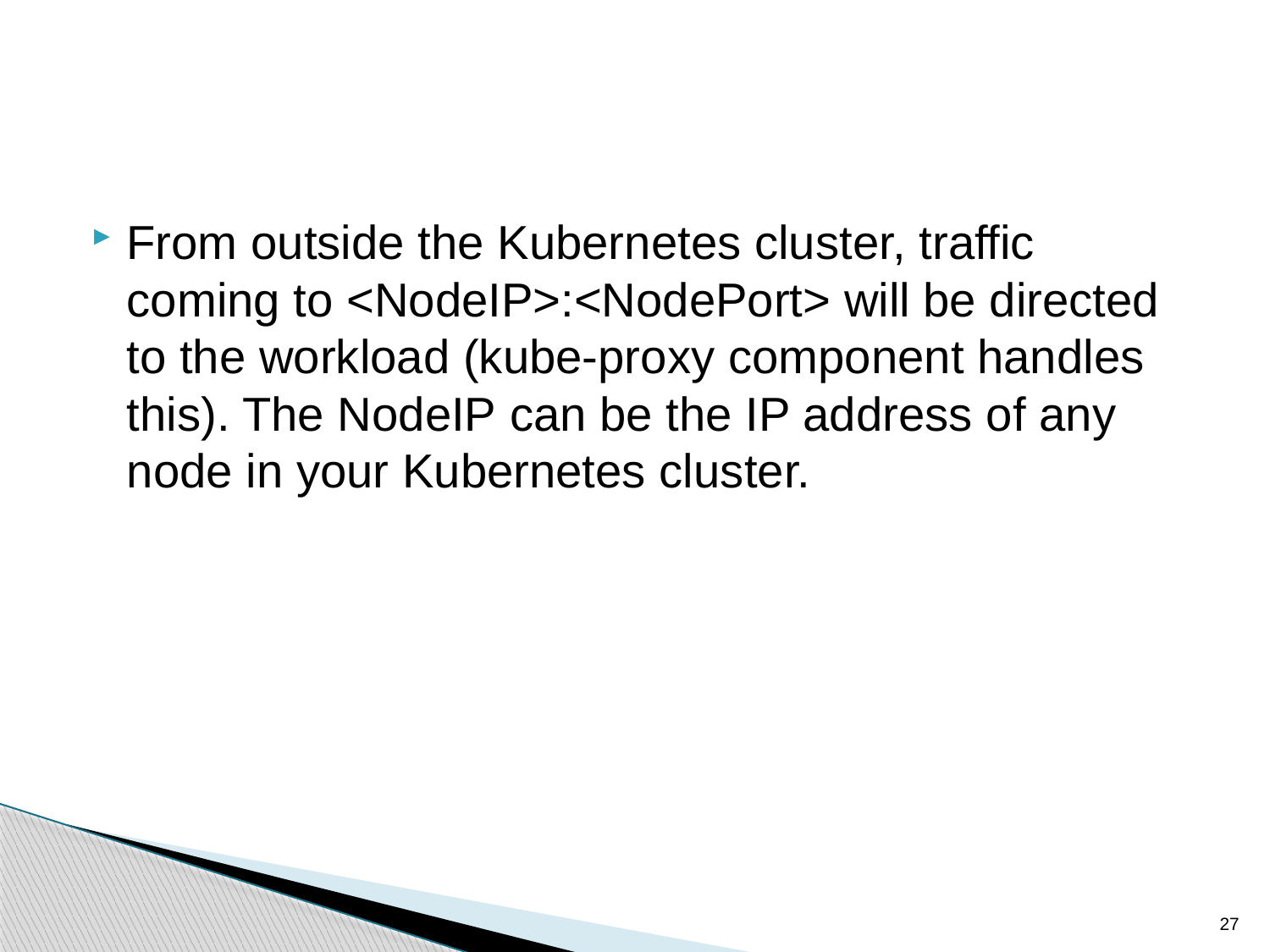

#
From outside the Kubernetes cluster, traffic coming to <NodeIP>:<NodePort> will be directed to the workload (kube-proxy component handles this). The NodeIP can be the IP address of any node in your Kubernetes cluster.
27